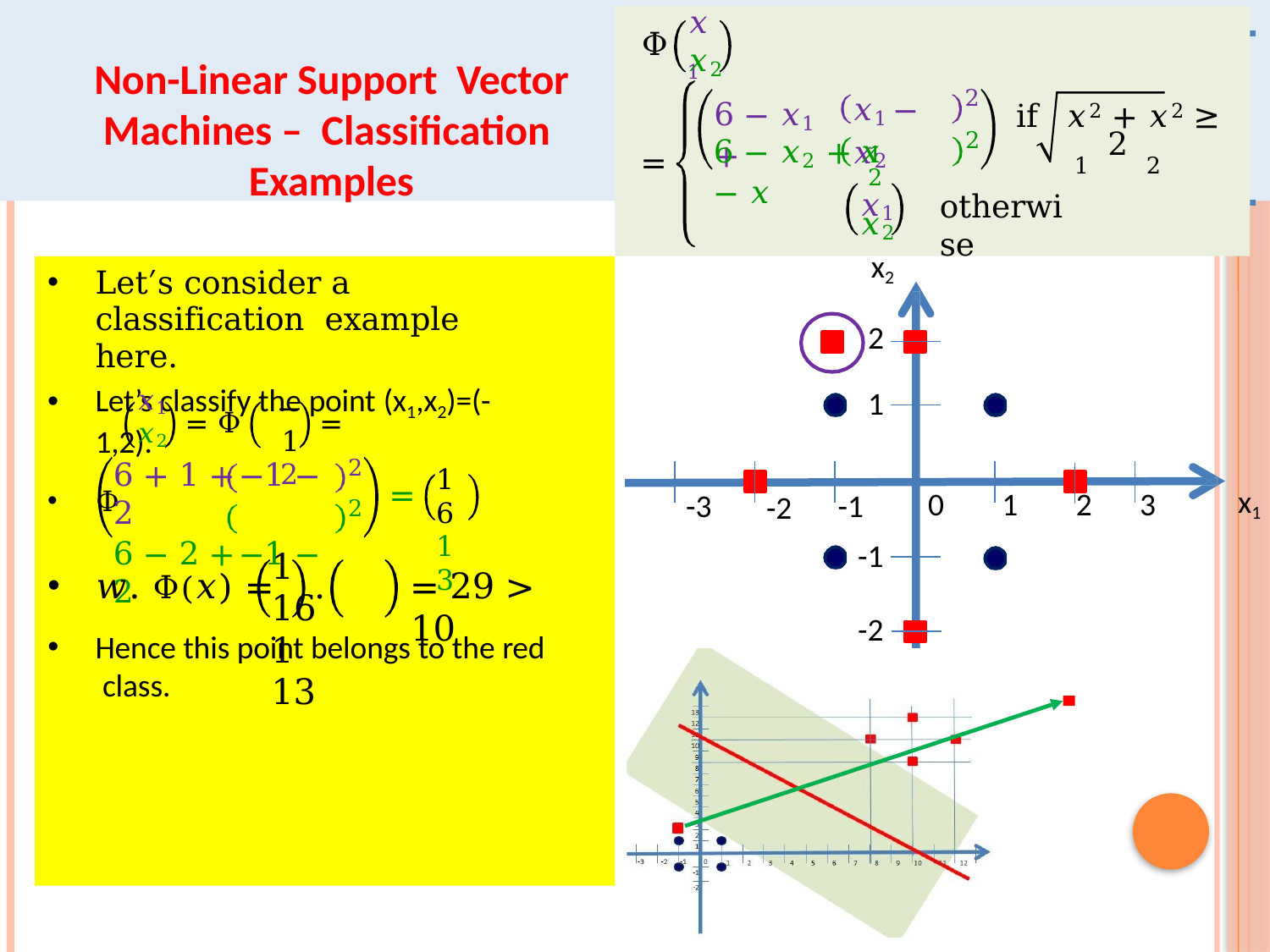

𝑥1

Φ
𝑥2
6 − 𝑥1 +

Non-Linear Support  Vector Machines –  Classification  Examples
2
2

𝑥1 − 𝑥2

if	𝑥2 + 𝑥2 ≥ 2
1	2
6 − 𝑥2 +	𝑥	− 𝑥

=
1	2
𝑥1

otherwise
𝑥2

x2

Let′s consider a classification  example here.
Let’s classify the point (x1,x2)=(-1,2).
Φ

2

1
𝑥1
𝑥2
−1
2

= Φ
=

2
2
6 + 1 +	−1 − 2
6 − 2 +	−1 − 2

16
13

=
-1
-1

x1
0	1
2	3
-3
-2

𝑤. Φ(𝑥) =
Hence this point belongs to the red  class.
1	16
1	13

.
= 29 > 10
-2